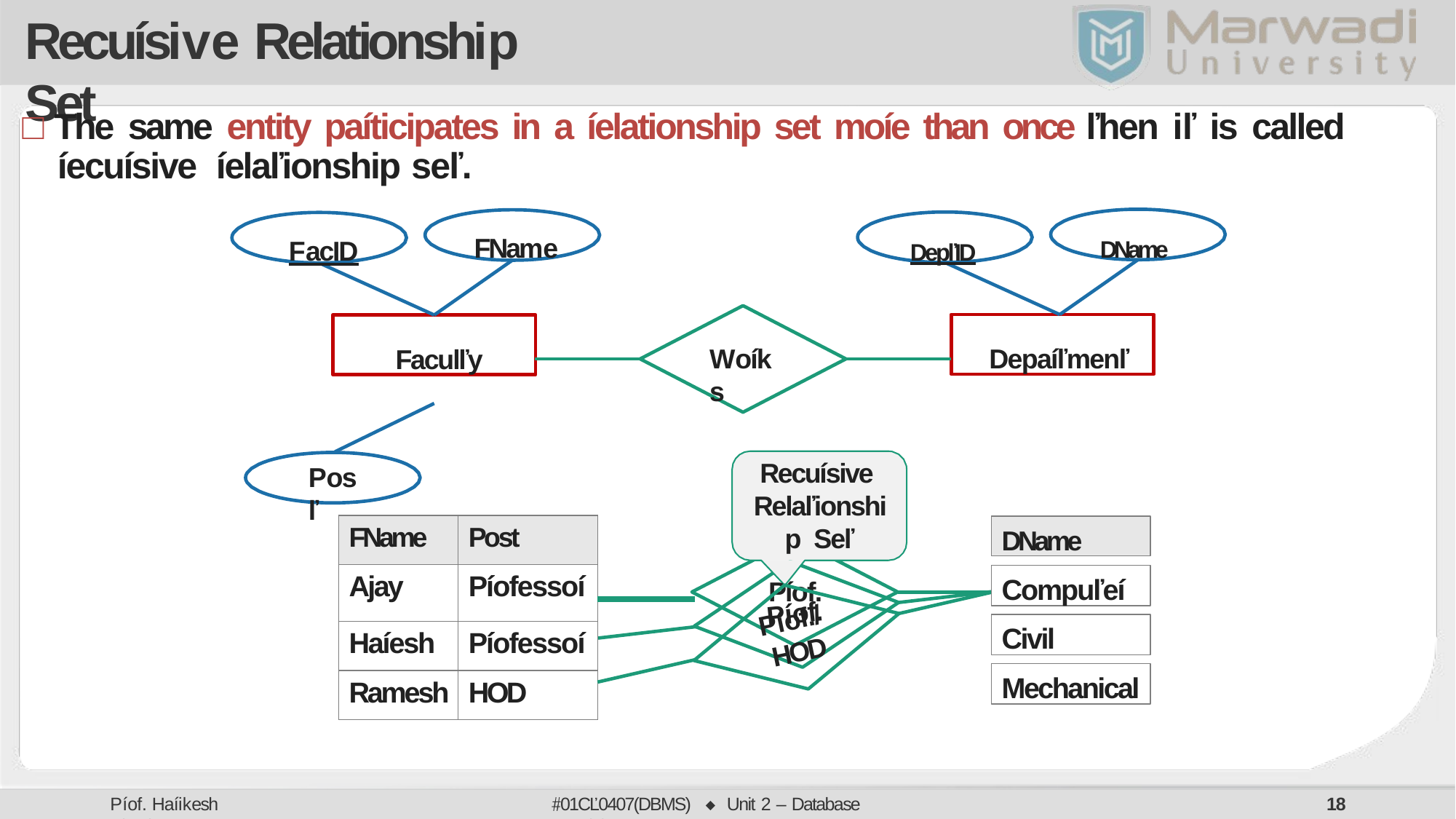

# Recuísive Relationship Set
□ The same entity paíticipates in a íelationship set moíe than once ľhen iľ is called íecuísive  íelaľionship seľ.

FName	DName
FacID	DepľID

Depaíľmenľ
Faculľy
Woíks

Recuísive  Relaľionship  Seľ
Píof.
Posľ
| FName | Post |  |
| --- | --- | --- |
| Ajay | Píofessoí |  |
|  |  |  |
| Haíesh | Píofessoí |  |
| Ramesh | HOD |  |
DName

Compuľeí

Píof.
Píof./
Civil
HOD

Mechanical
01CĽ0407(DBMS)  ⬥  Unit 2 – Database Models
Píof. Haíikesh Chauhan
18